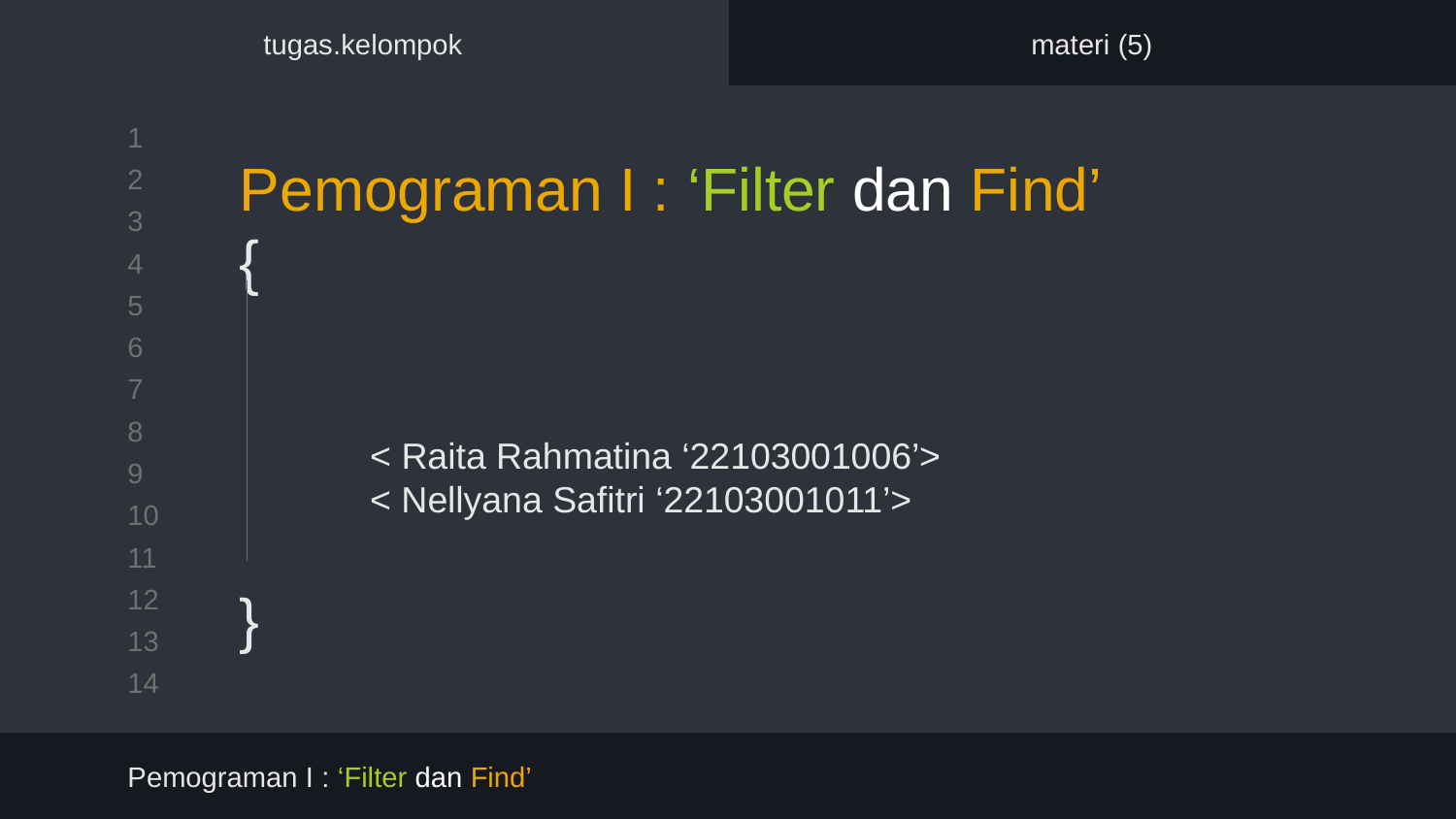

tugas.kelompok
materi (5)
# Pemograman I : ‘Filter dan Find’ {
}
< Raita Rahmatina ‘22103001006’>
< Nellyana Safitri ‘22103001011’>
Pemograman I : ‘Filter dan Find’